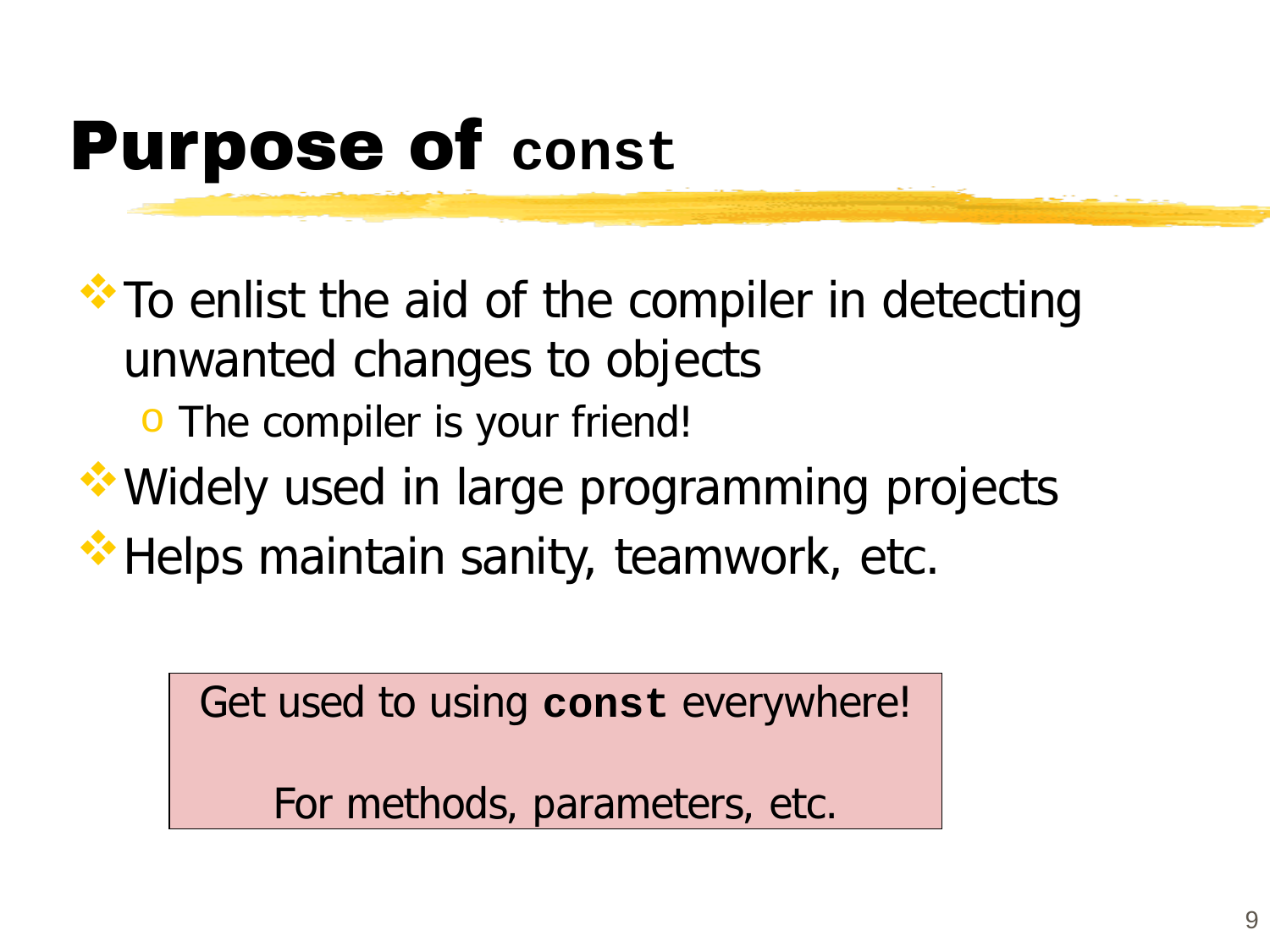

# Purpose of const
To enlist the aid of the compiler in detecting unwanted changes to objects
The compiler is your friend!
Widely used in large programming projects
Helps maintain sanity, teamwork, etc.
Get used to using const everywhere!
For methods, parameters, etc.
9